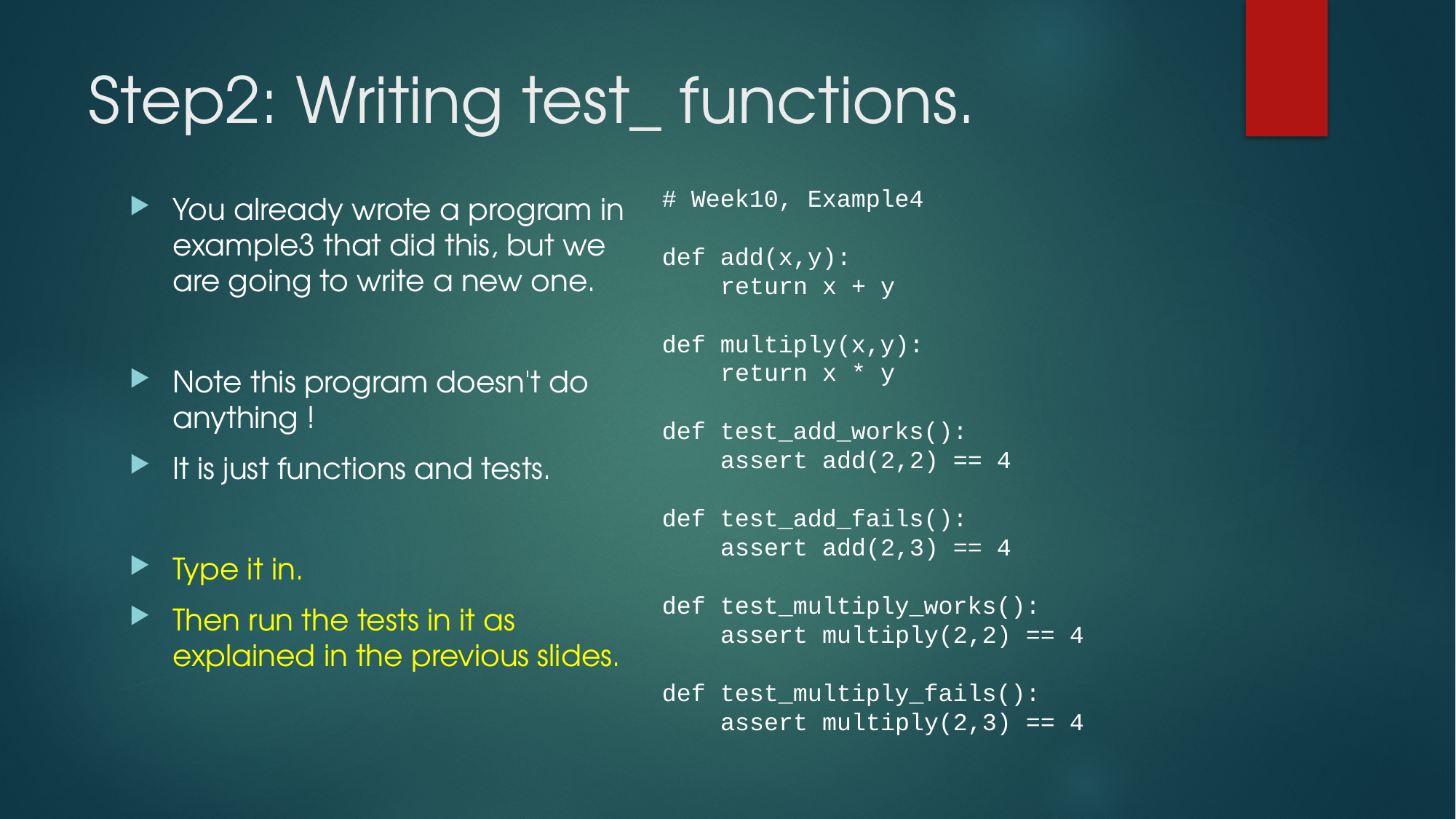

# Step2: Writing test_ functions.
# Week10, Example4

def add(x,y):
    return x + y

def multiply(x,y):
    return x * y

def test_add_works():
    assert add(2,2) == 4

def test_add_fails():
    assert add(2,3) == 4

def test_multiply_works():
    assert multiply(2,2) == 4

def test_multiply_fails():
    assert multiply(2,3) == 4

You already wrote a program in example3 that did this, but we are going to write a new one.

Note this program doesn't do anything !
It is just functions and tests.

Type it in.
Then run the tests in it as explained in the previous slides.